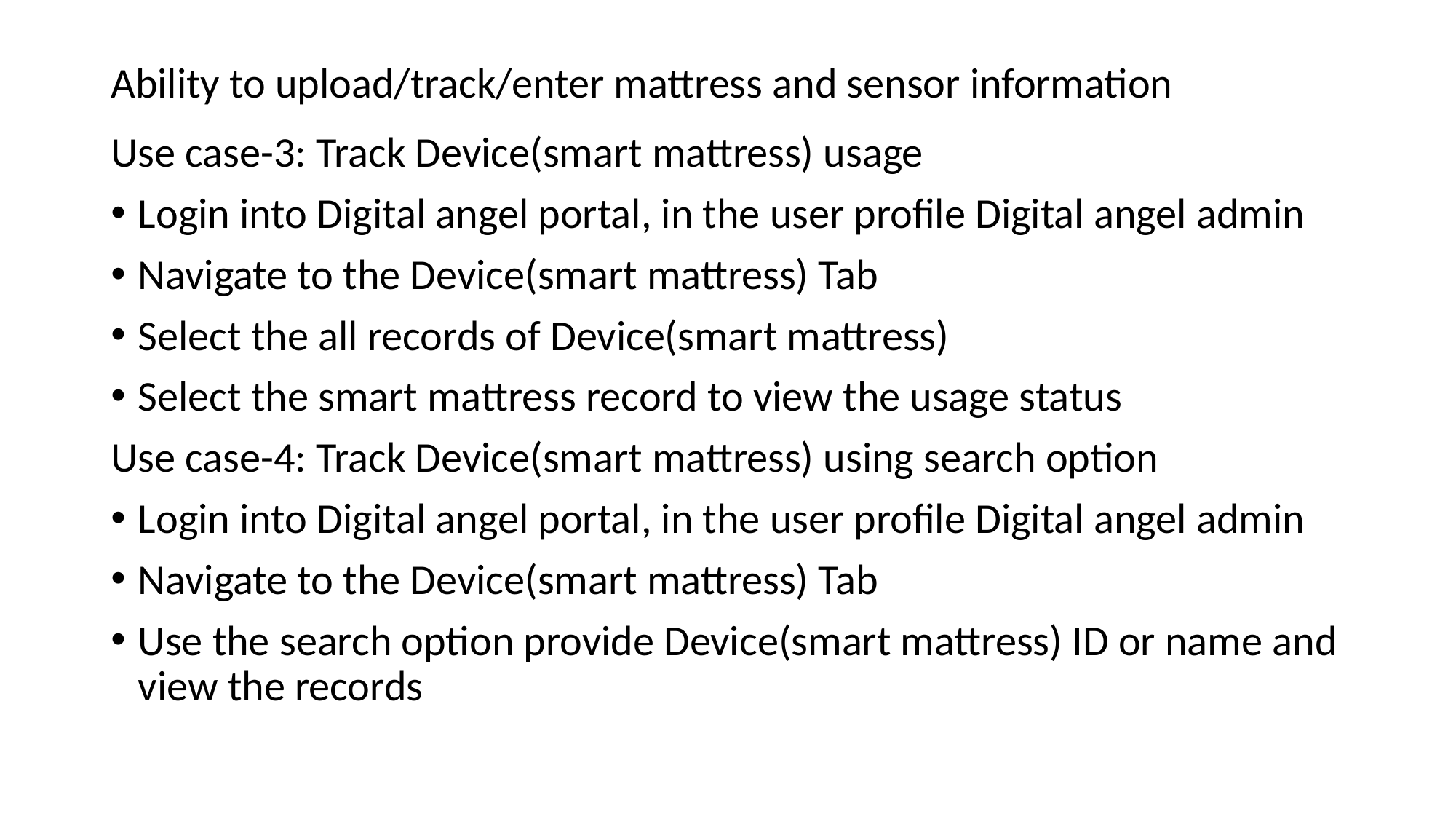

# Ability to upload/track/enter mattress and sensor information
Use case-3: Track Device(smart mattress) usage
Login into Digital angel portal, in the user profile Digital angel admin
Navigate to the Device(smart mattress) Tab
Select the all records of Device(smart mattress)
Select the smart mattress record to view the usage status
Use case-4: Track Device(smart mattress) using search option
Login into Digital angel portal, in the user profile Digital angel admin
Navigate to the Device(smart mattress) Tab
Use the search option provide Device(smart mattress) ID or name and view the records